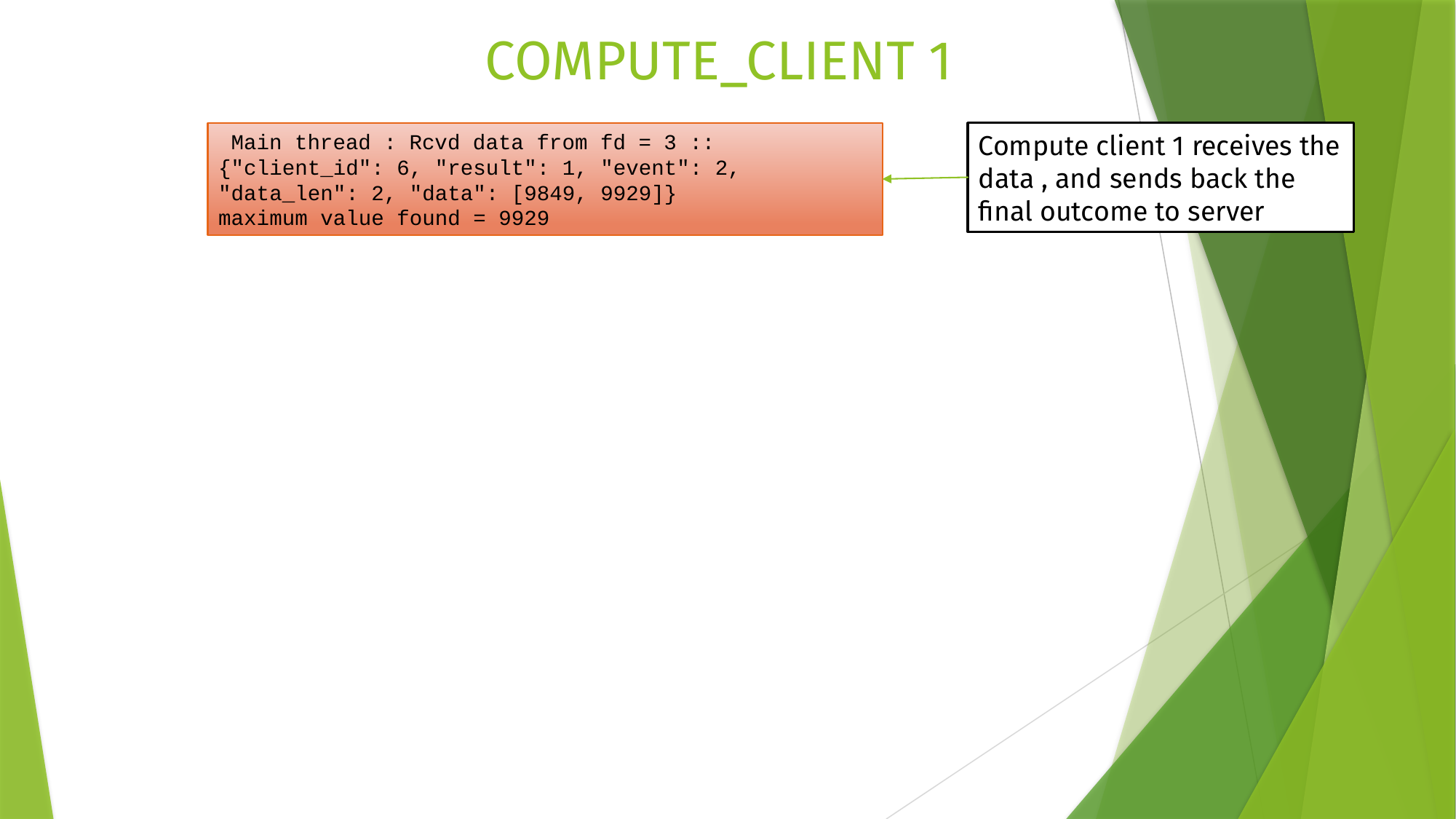

# COMPUTE_CLIENT 1
 Main thread : Rcvd data from fd = 3 :: {"client_id": 6, "result": 1, "event": 2, "data_len": 2, "data": [9849, 9929]}
maximum value found = 9929
Compute client 1 receives the data , and sends back the final outcome to server